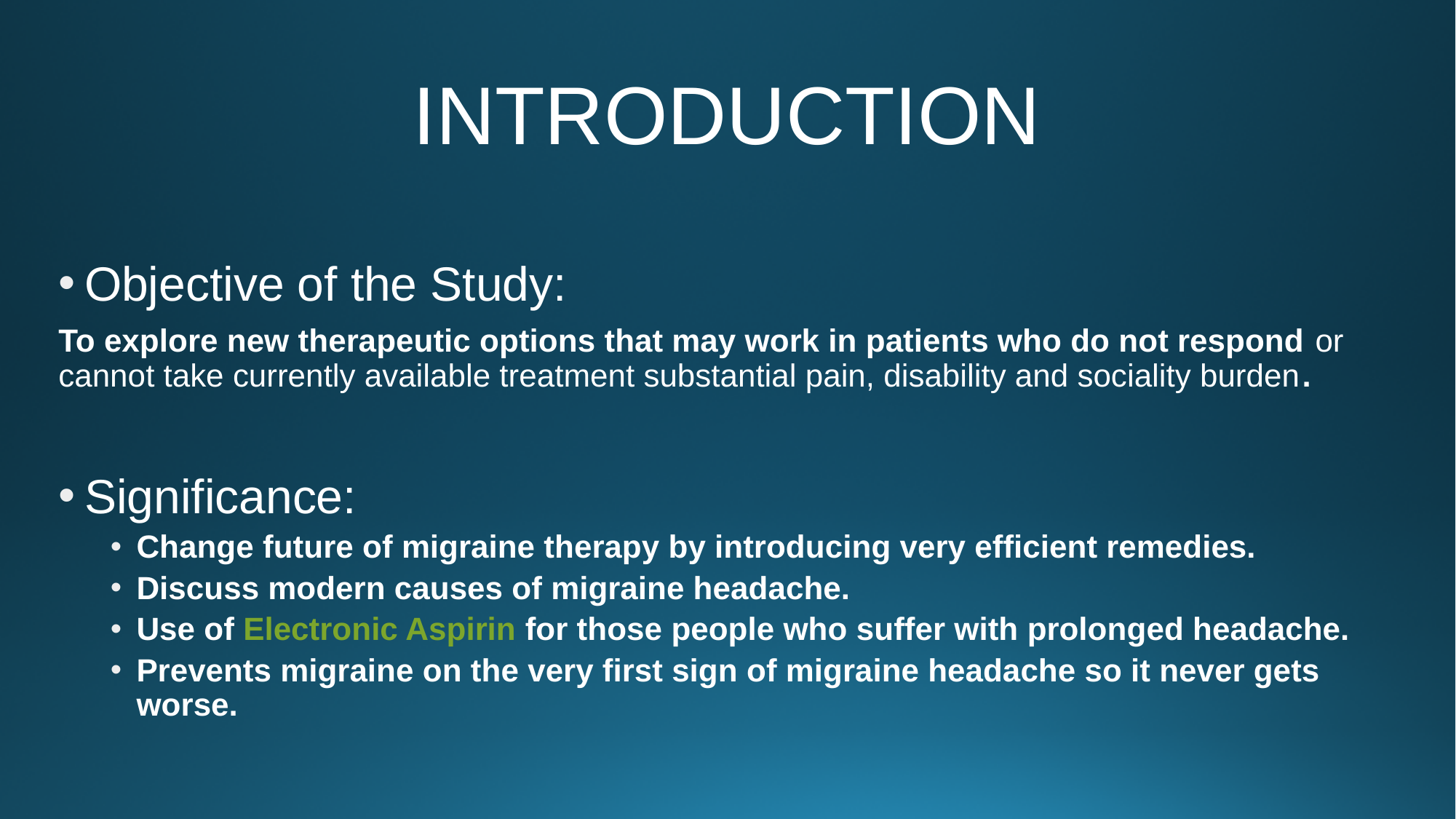

# INTRODUCTION
Objective of the Study:
To explore new therapeutic options that may work in patients who do not respond or cannot take currently available treatment substantial pain, disability and sociality burden.

Significance:
Change future of migraine therapy by introducing very efficient remedies.
Discuss modern causes of migraine headache.
Use of Electronic Aspirin for those people who suffer with prolonged headache.
Prevents migraine on the very first sign of migraine headache so it never gets worse.